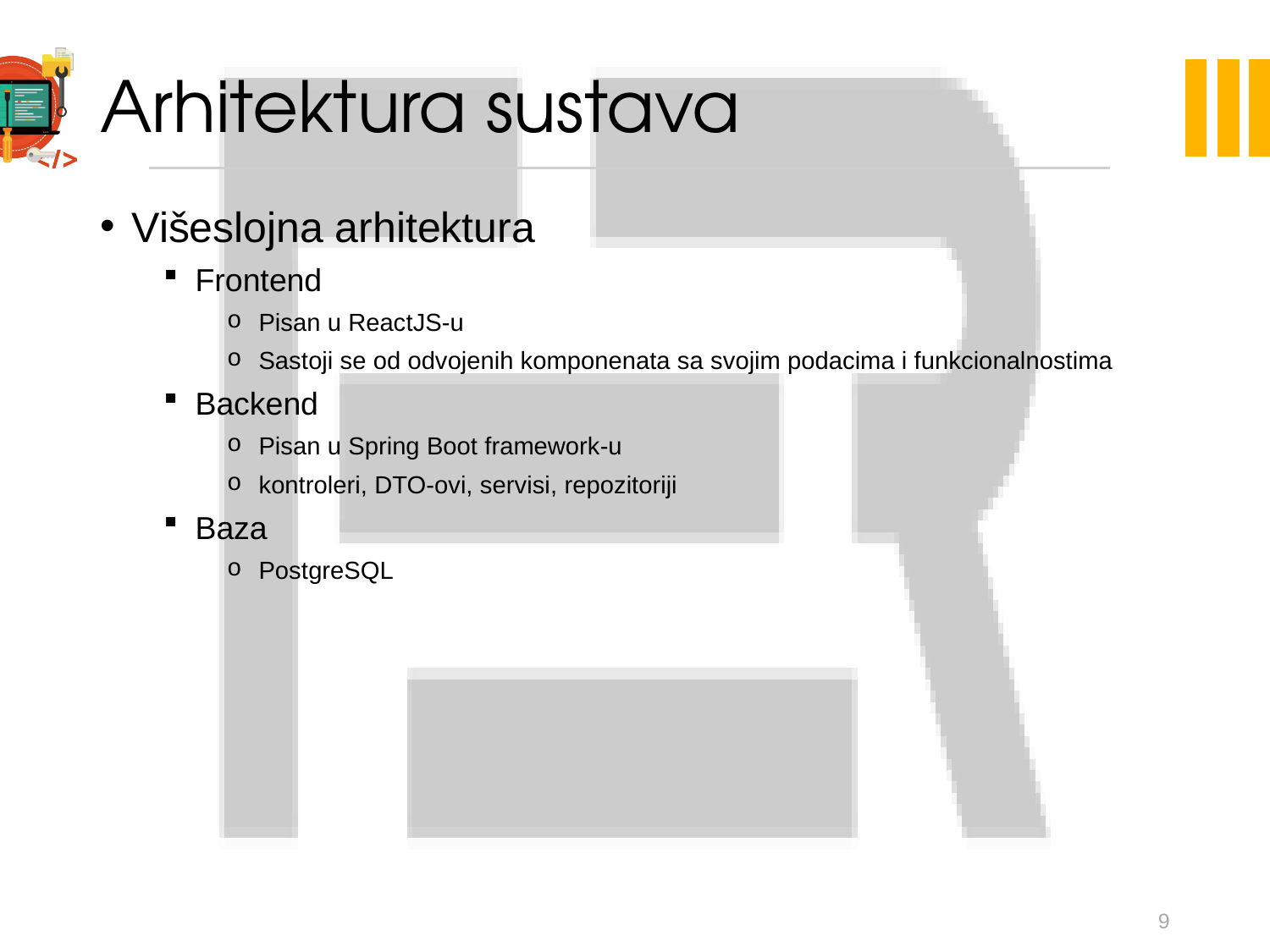

# Arhitektura sustava
Višeslojna arhitektura
Frontend
Pisan u ReactJS-u
Sastoji se od odvojenih komponenata sa svojim podacima i funkcionalnostima
Backend
Pisan u Spring Boot framework-u
kontroleri, DTO-ovi, servisi, repozitoriji
Baza
PostgreSQL
9